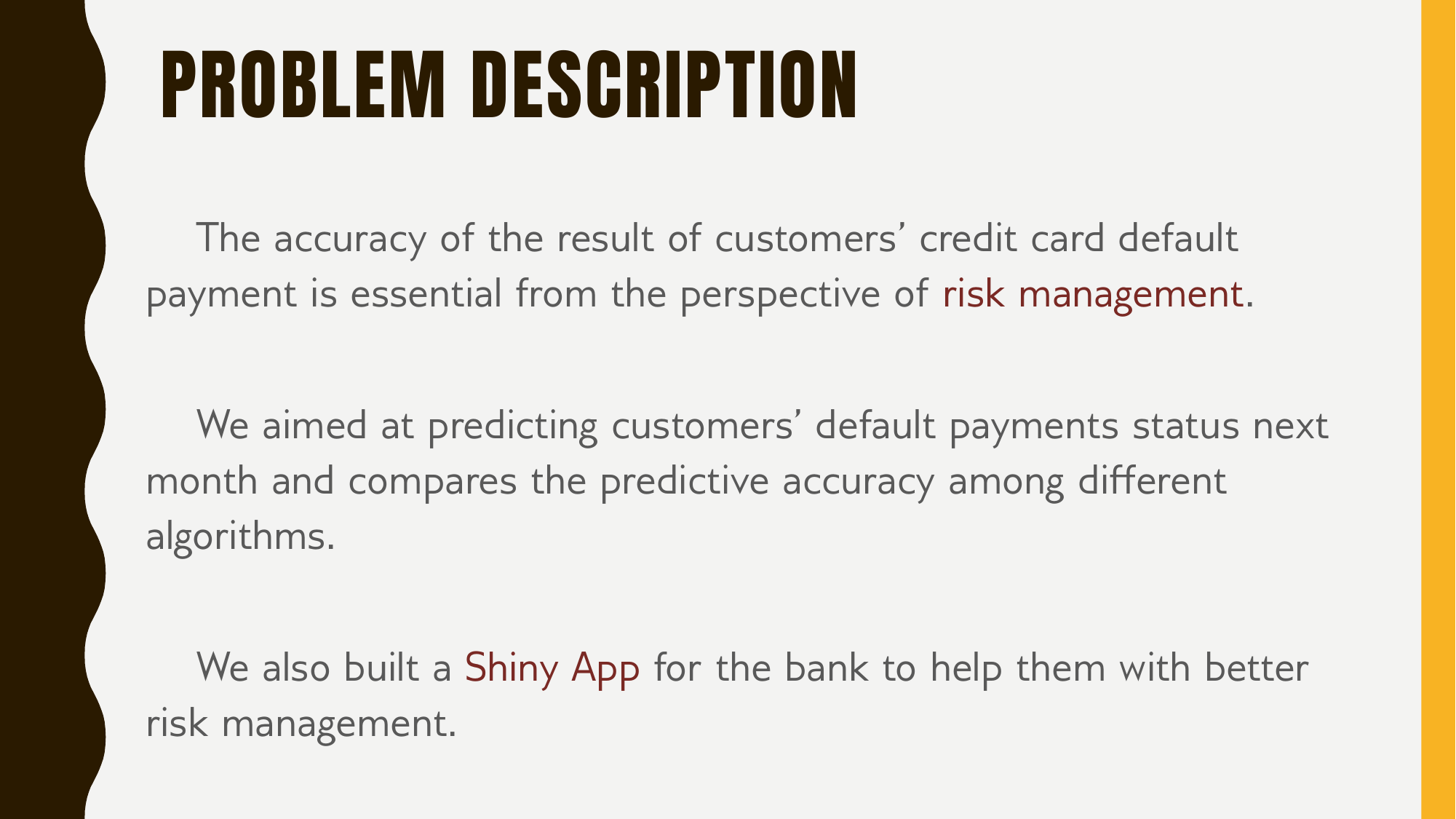

# Problem Description
    The accuracy of the result of customers’ credit card default payment is essential from the perspective of risk management.

    We aimed at predicting customers’ default payments status next month and compares the predictive accuracy among different algorithms.

    We also built a Shiny App for the bank to help them with better risk management.